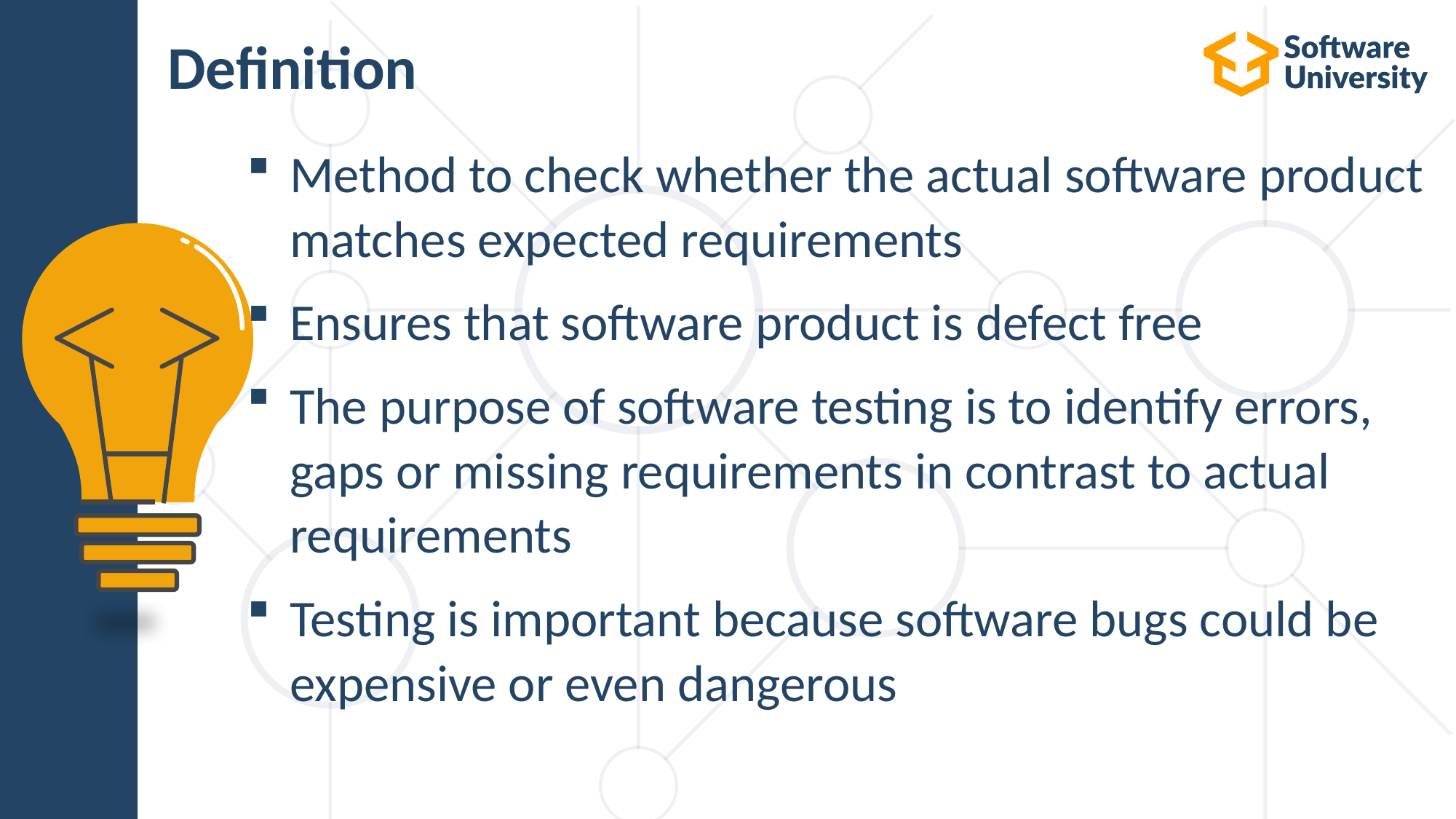

# Definition
Method to check whether the actual software product matches expected requirements
Ensures that software product is defect free
The purpose of software testing is to identify errors, gaps or missing requirements in contrast to actual requirements
Testing is important because software bugs could be expensive or even dangerous